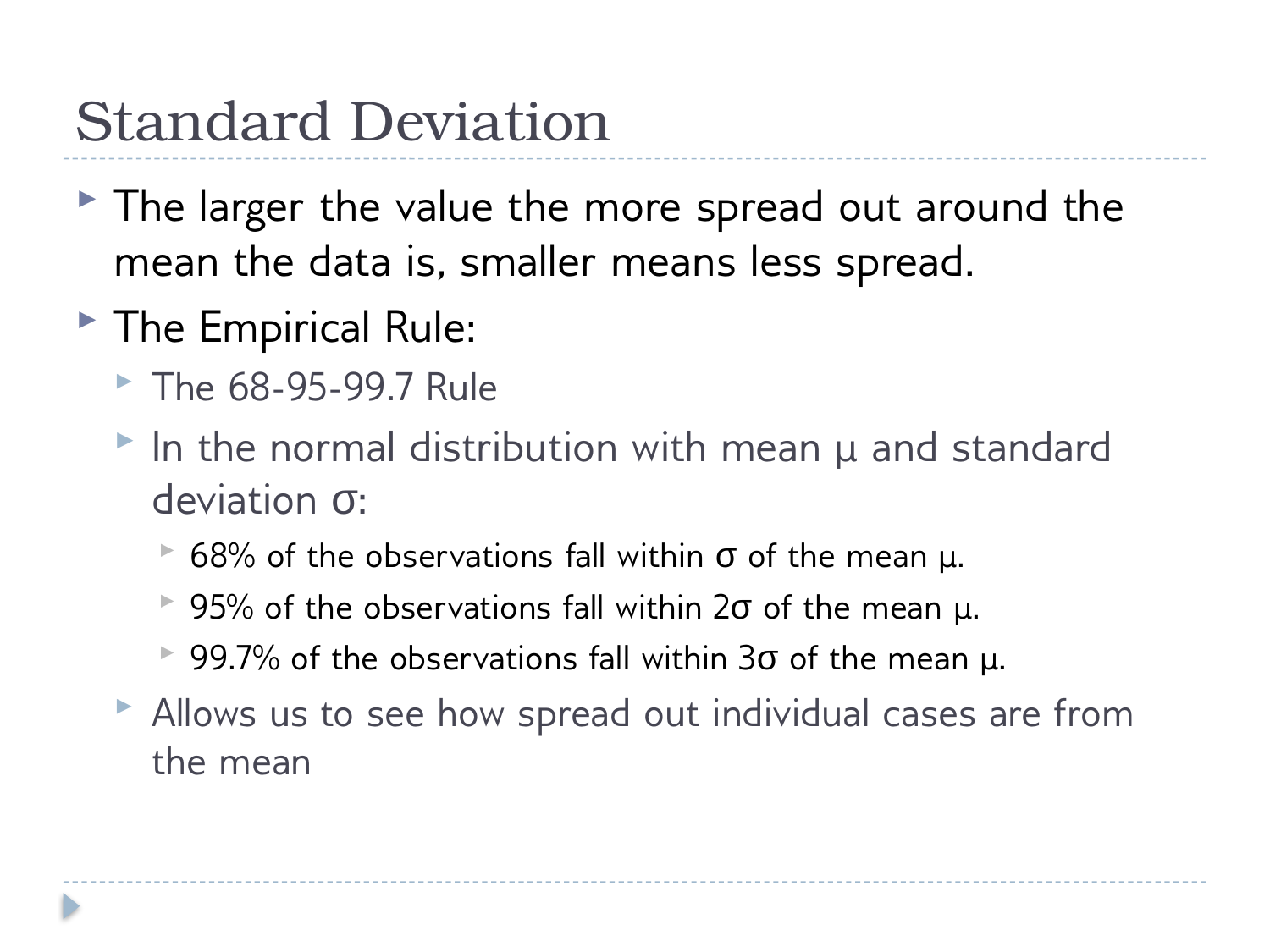

# Standard Deviation
The larger the value the more spread out around the mean the data is, smaller means less spread.
The Empirical Rule:
The 68-95-99.7 Rule
In the normal distribution with mean µ and standard deviation σ:
68% of the observations fall within σ of the mean µ.
95% of the observations fall within 2σ of the mean µ.
99.7% of the observations fall within 3σ of the mean µ.
Allows us to see how spread out individual cases are from the mean